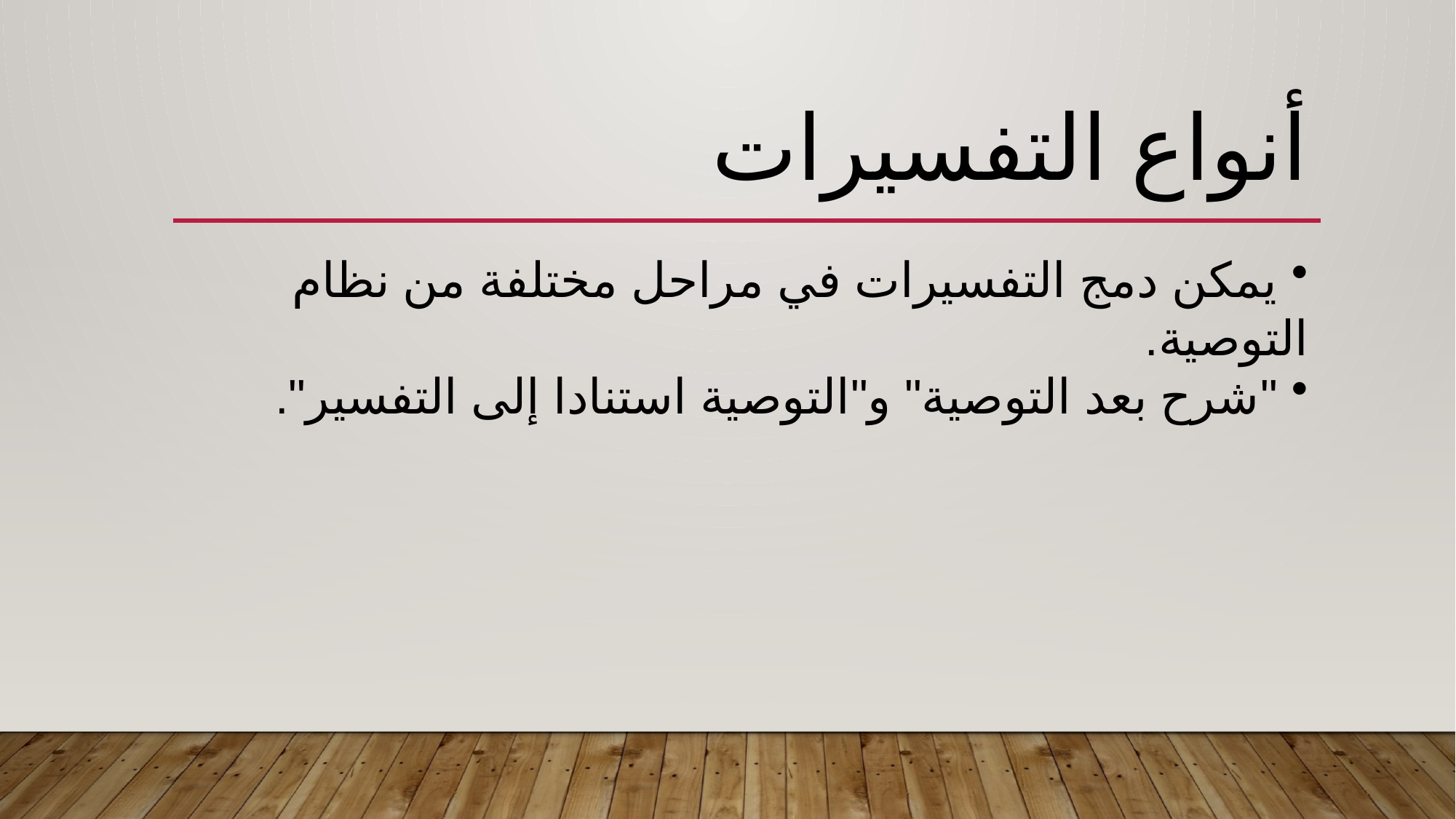

# أنواع التفسيرات
 يمكن دمج التفسيرات في مراحل مختلفة من نظام التوصية.
 "شرح بعد التوصية" و"التوصية استنادا إلى التفسير".